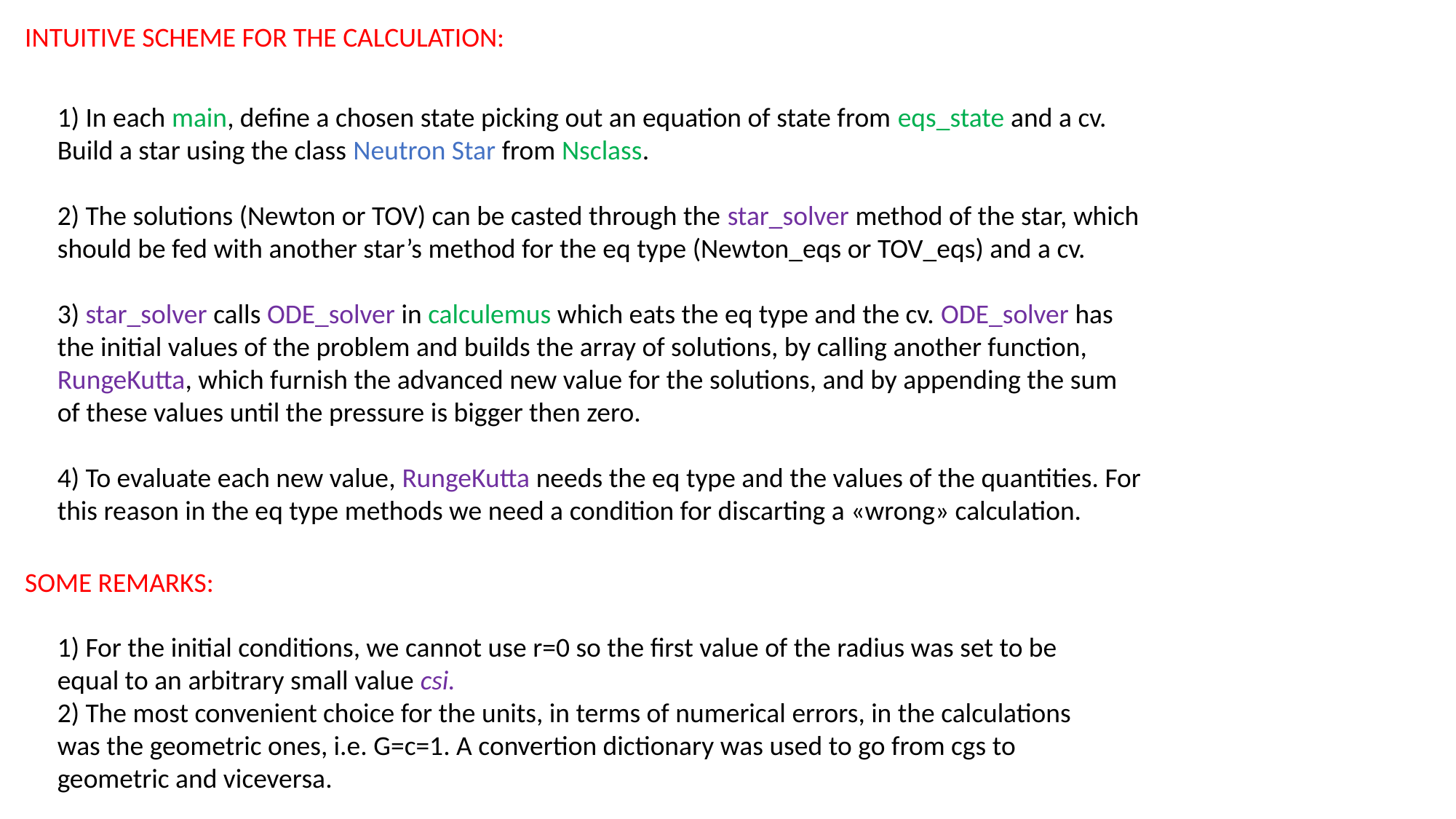

INTUITIVE SCHEME FOR THE CALCULATION:
1) In each main, define a chosen state picking out an equation of state from eqs_state and a cv. Build a star using the class Neutron Star from Nsclass.

2) The solutions (Newton or TOV) can be casted through the star_solver method of the star, which should be fed with another star’s method for the eq type (Newton_eqs or TOV_eqs) and a cv.

3) star_solver calls ODE_solver in calculemus which eats the eq type and the cv. ODE_solver has the initial values of the problem and builds the array of solutions, by calling another function, RungeKutta, which furnish the advanced new value for the solutions, and by appending the sum of these values until the pressure is bigger then zero.

4) To evaluate each new value, RungeKutta needs the eq type and the values of the quantities. For this reason in the eq type methods we need a condition for discarting a «wrong» calculation.
SOME REMARKS:
1) For the initial conditions, we cannot use r=0 so the first value of the radius was set to be equal to an arbitrary small value csi.
2) The most convenient choice for the units, in terms of numerical errors, in the calculations was the geometric ones, i.e. G=c=1. A convertion dictionary was used to go from cgs to geometric and viceversa.